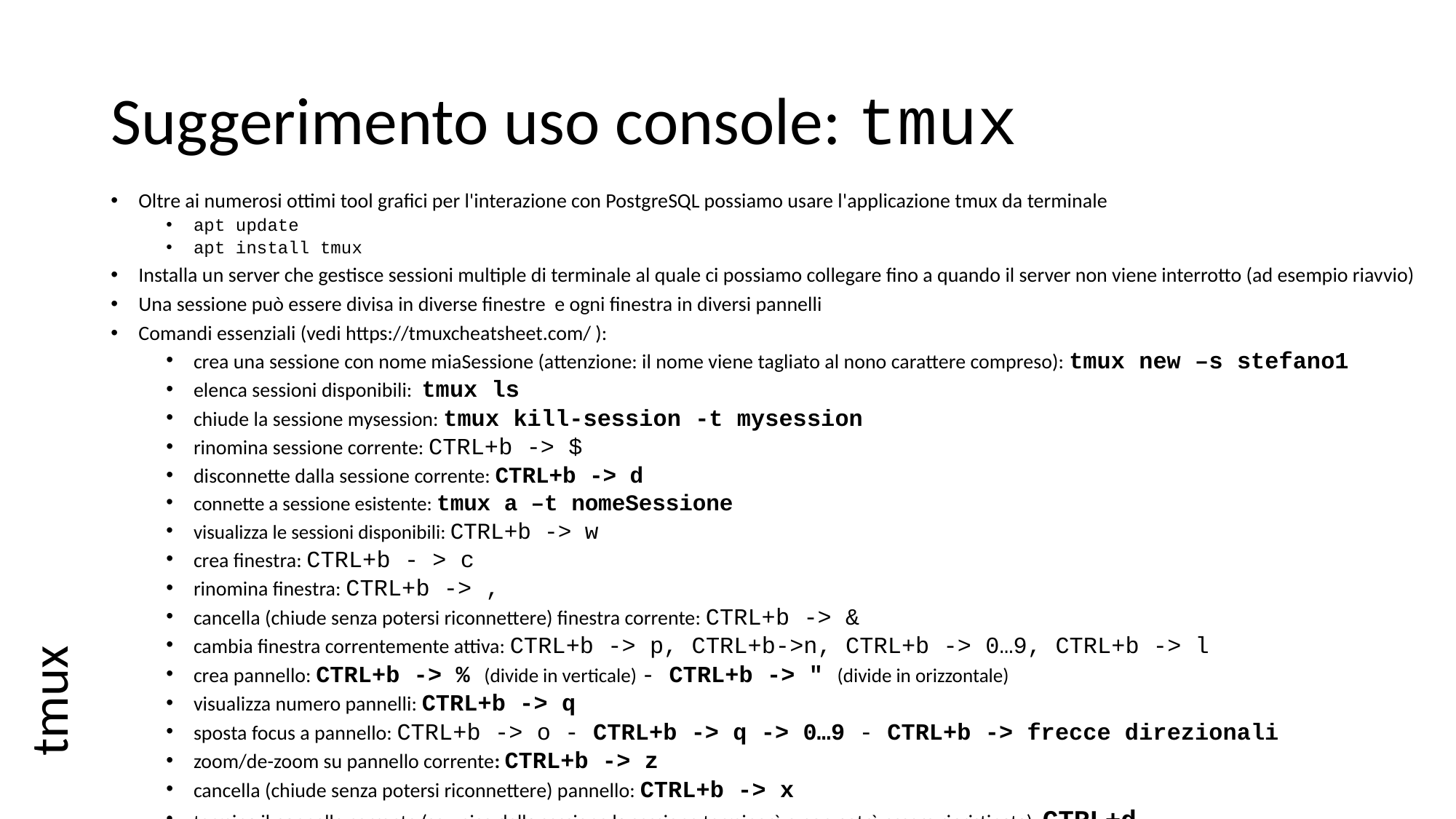

# Suggerimento uso console: tmux
tmux
Oltre ai numerosi ottimi tool grafici per l'interazione con PostgreSQL possiamo usare l'applicazione tmux da terminale
apt update
apt install tmux
Installa un server che gestisce sessioni multiple di terminale al quale ci possiamo collegare fino a quando il server non viene interrotto (ad esempio riavvio)
Una sessione può essere divisa in diverse finestre  e ogni finestra in diversi pannelli
Comandi essenziali (vedi https://tmuxcheatsheet.com/ ):
crea una sessione con nome miaSessione (attenzione: il nome viene tagliato al nono carattere compreso): tmux new –s stefano1
elenca sessioni disponibili:  tmux ls
chiude la sessione mysession: tmux kill-session -t mysession
rinomina sessione corrente: CTRL+b -> $
disconnette dalla sessione corrente: CTRL+b -> d
connette a sessione esistente: tmux a –t nomeSessione
visualizza le sessioni disponibili: CTRL+b -> w
crea finestra: CTRL+b - > c
rinomina finestra: CTRL+b -> ,
cancella (chiude senza potersi riconnettere) finestra corrente: CTRL+b -> &
cambia finestra correntemente attiva: CTRL+b -> p, CTRL+b->n, CTRL+b -> 0…9, CTRL+b -> l
crea pannello: CTRL+b -> % (divide in verticale) - CTRL+b -> " (divide in orizzontale)
visualizza numero pannelli: CTRL+b -> q
sposta focus a pannello: CTRL+b -> o - CTRL+b -> q -> 0…9 - CTRL+b -> frecce direzionali
zoom/de-zoom su pannello corrente: CTRL+b -> z
cancella (chiude senza potersi riconnettere) pannello: CTRL+b -> x
termina il pannello corrente (se unico della sessione la sessione terminerà e non potrà essere ripristinata): CTRL+d